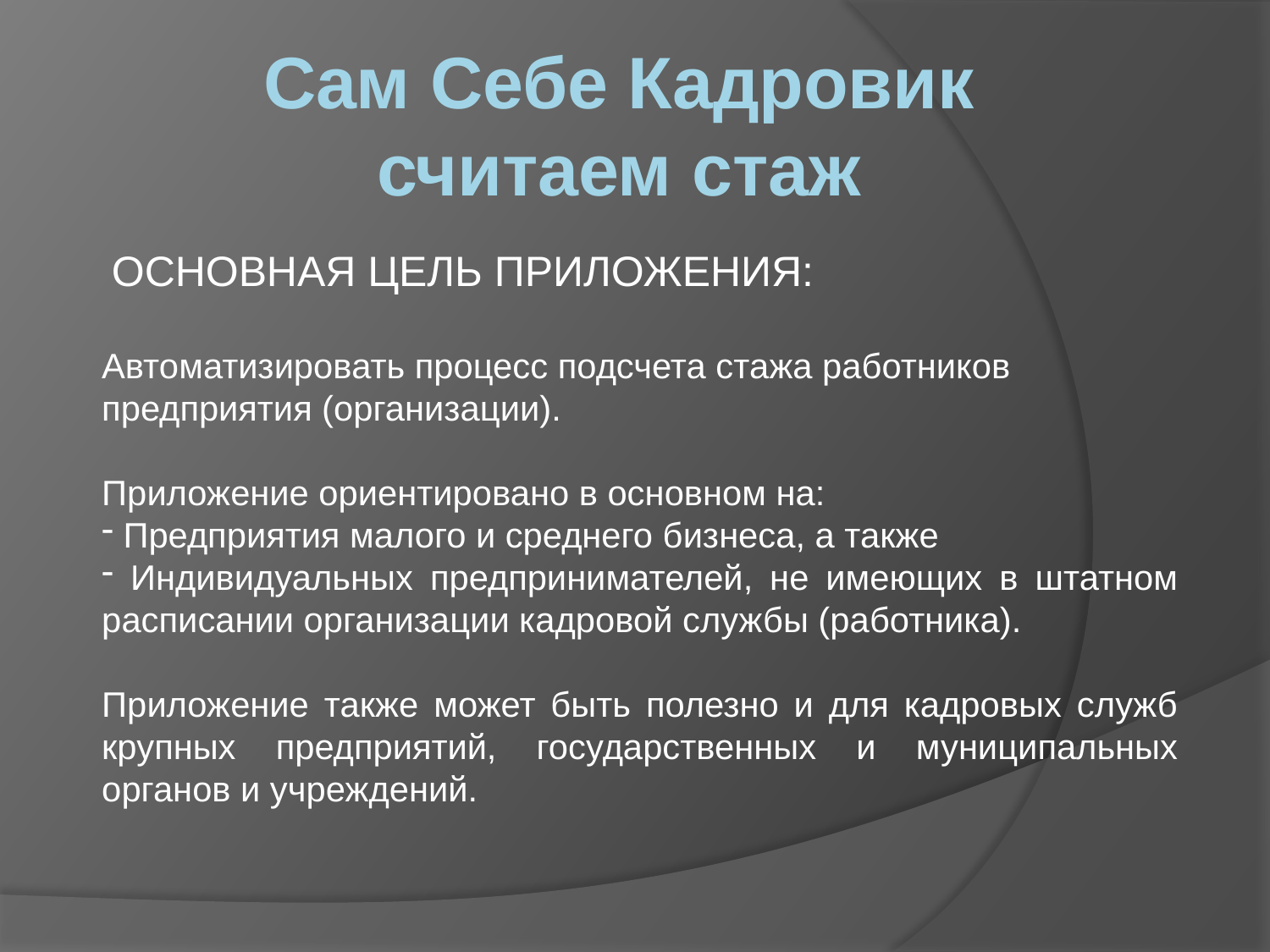

# Сам Себе Кадровик считаем стаж
ОСНОВНАЯ ЦЕЛЬ ПРИЛОЖЕНИЯ:
Автоматизировать процесс подсчета стажа работников предприятия (организации).

Приложение ориентировано в основном на:
 Предприятия малого и среднего бизнеса, а также
 Индивидуальных предпринимателей, не имеющих в штатном расписании организации кадровой службы (работника).

Приложение также может быть полезно и для кадровых служб крупных предприятий, государственных и муниципальных органов и учреждений.